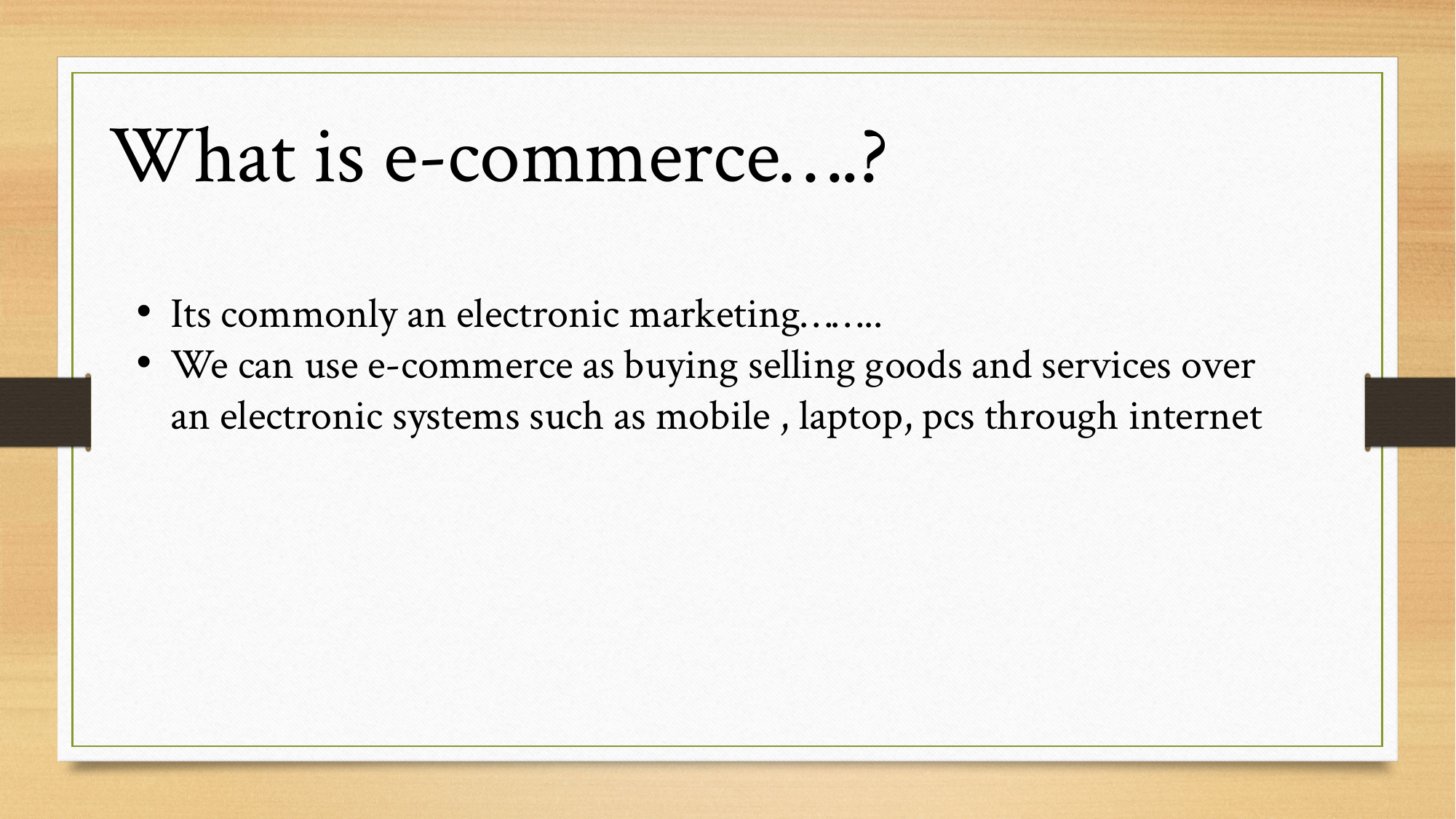

What is e-commerce….?
Its commonly an electronic marketing……..
We can use e-commerce as buying selling goods and services over an electronic systems such as mobile , laptop, pcs through internet